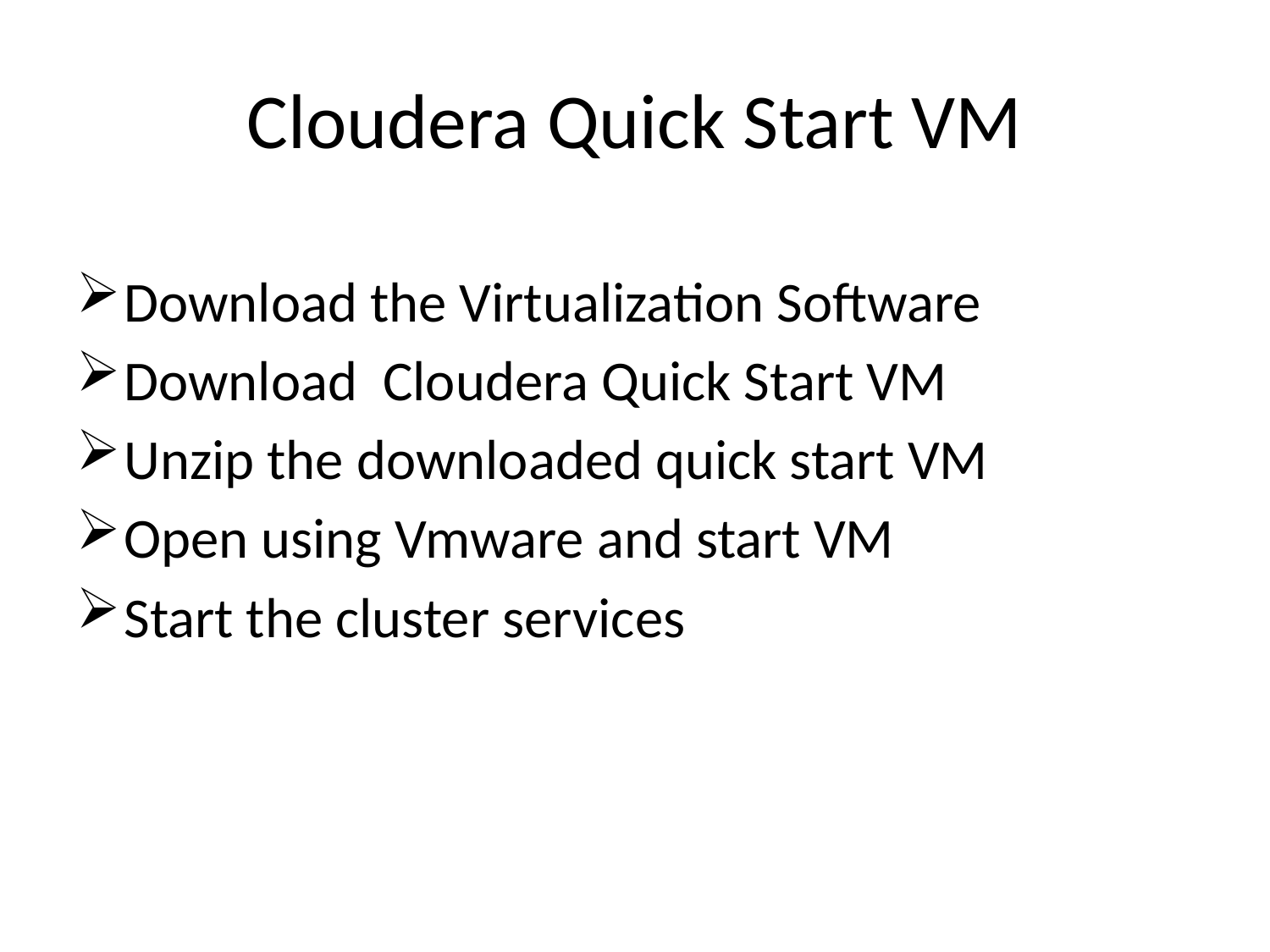

# Cloudera Quick Start VM

Download the Virtualization Software
Download  Cloudera Quick Start VM
Unzip the downloaded quick start VM
Open using Vmware and start VM
Start the cluster services